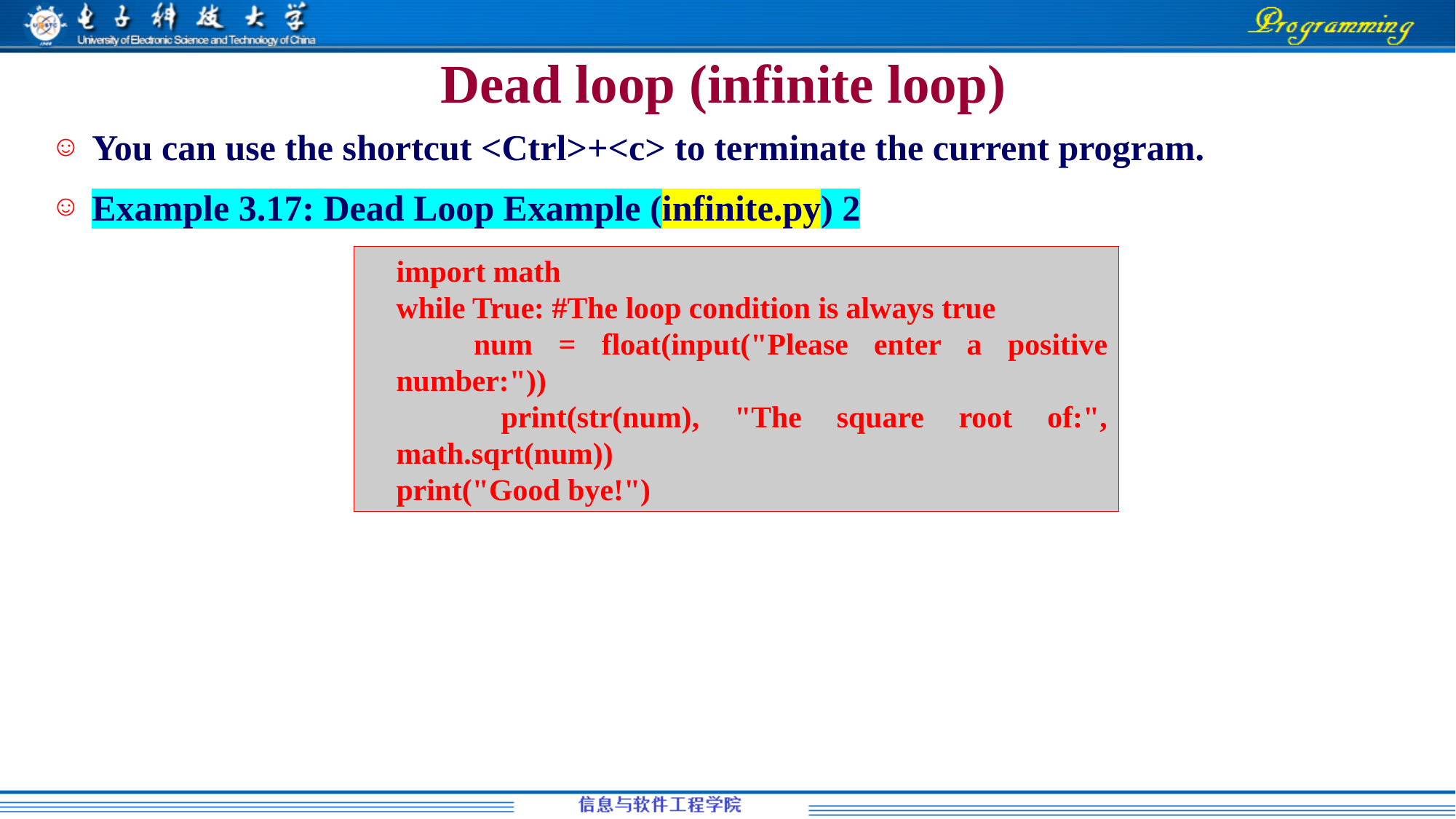

# Dead loop (infinite loop)
You can use the shortcut <Ctrl>+<c> to terminate the current program.
Example 3.17: Dead Loop Example (infinite.py) 2
import math
while True: #The loop condition is always true
   num = float(input("Please enter a positive number:"))
   print(str(num), "The square root of:", math.sqrt(num))
print("Good bye!")